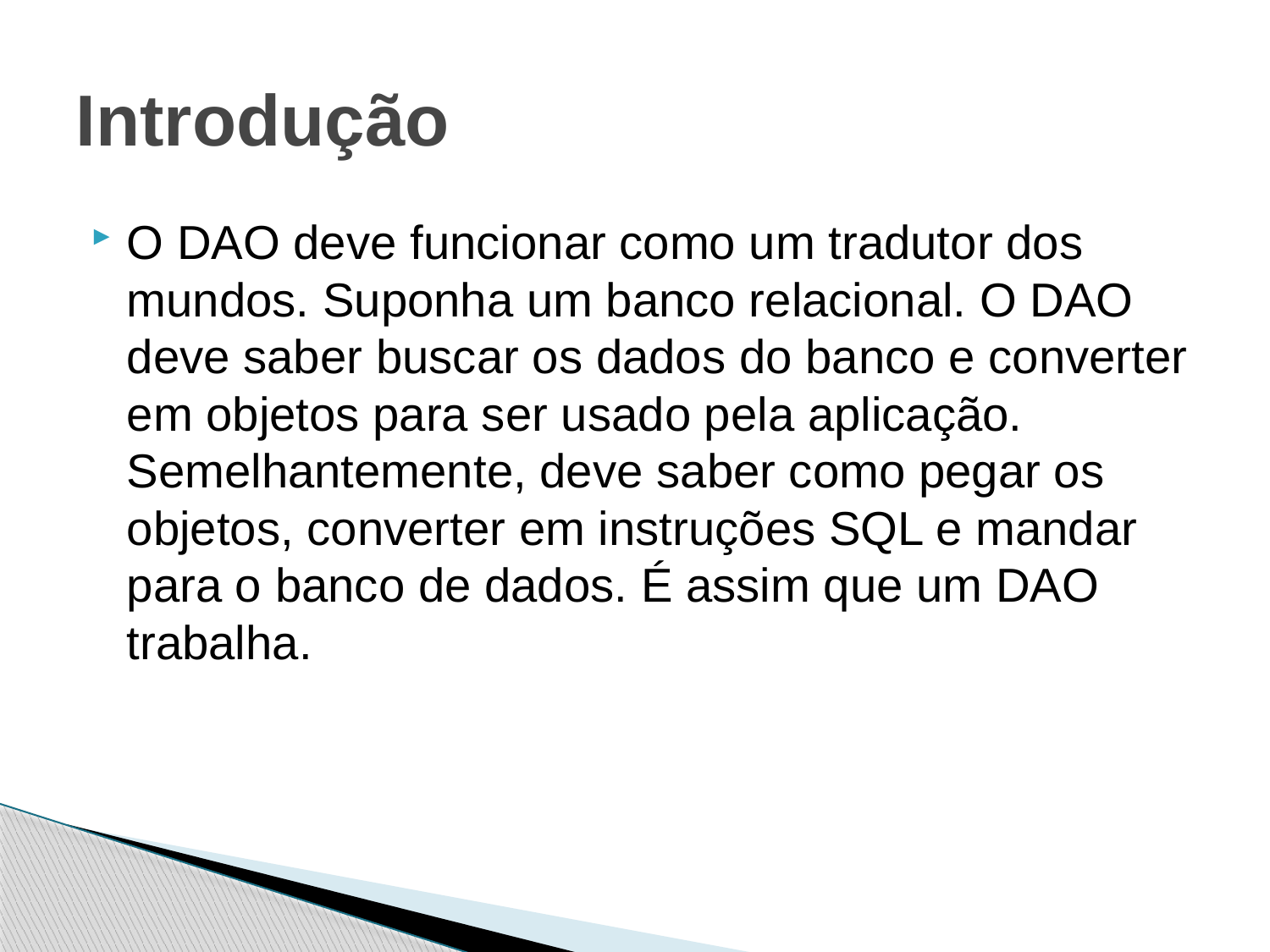

# Introdução
O DAO deve funcionar como um tradutor dos mundos. Suponha um banco relacional. O DAO deve saber buscar os dados do banco e converter em objetos para ser usado pela aplicação. Semelhantemente, deve saber como pegar os objetos, converter em instruções SQL e mandar para o banco de dados. É assim que um DAO trabalha.